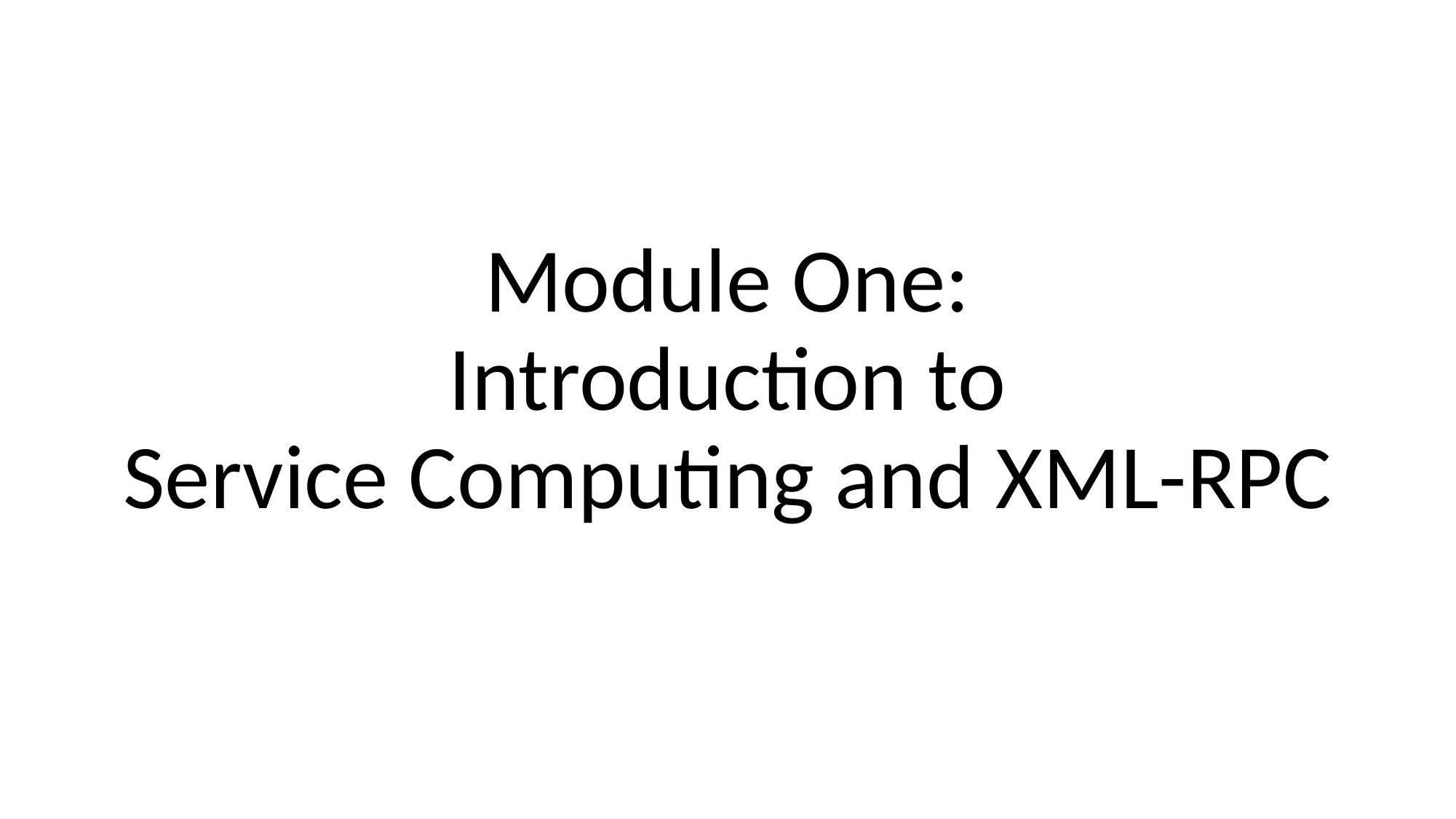

# Module One: Introduction to Service Computing and XML-RPC